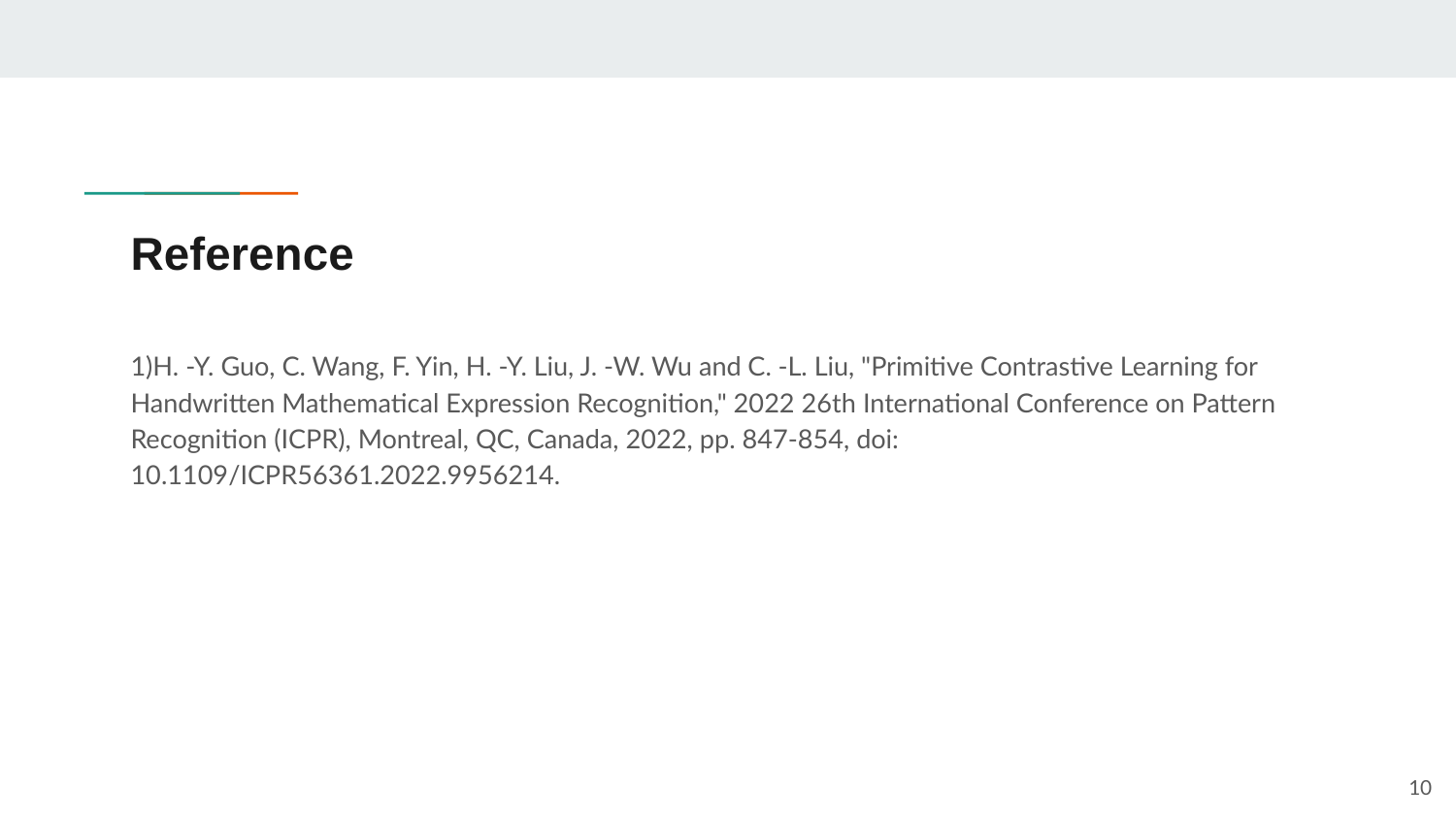

# Reference
1)H. -Y. Guo, C. Wang, F. Yin, H. -Y. Liu, J. -W. Wu and C. -L. Liu, "Primitive Contrastive Learning for Handwritten Mathematical Expression Recognition," 2022 26th International Conference on Pattern Recognition (ICPR), Montreal, QC, Canada, 2022, pp. 847-854, doi: 10.1109/ICPR56361.2022.9956214.
10